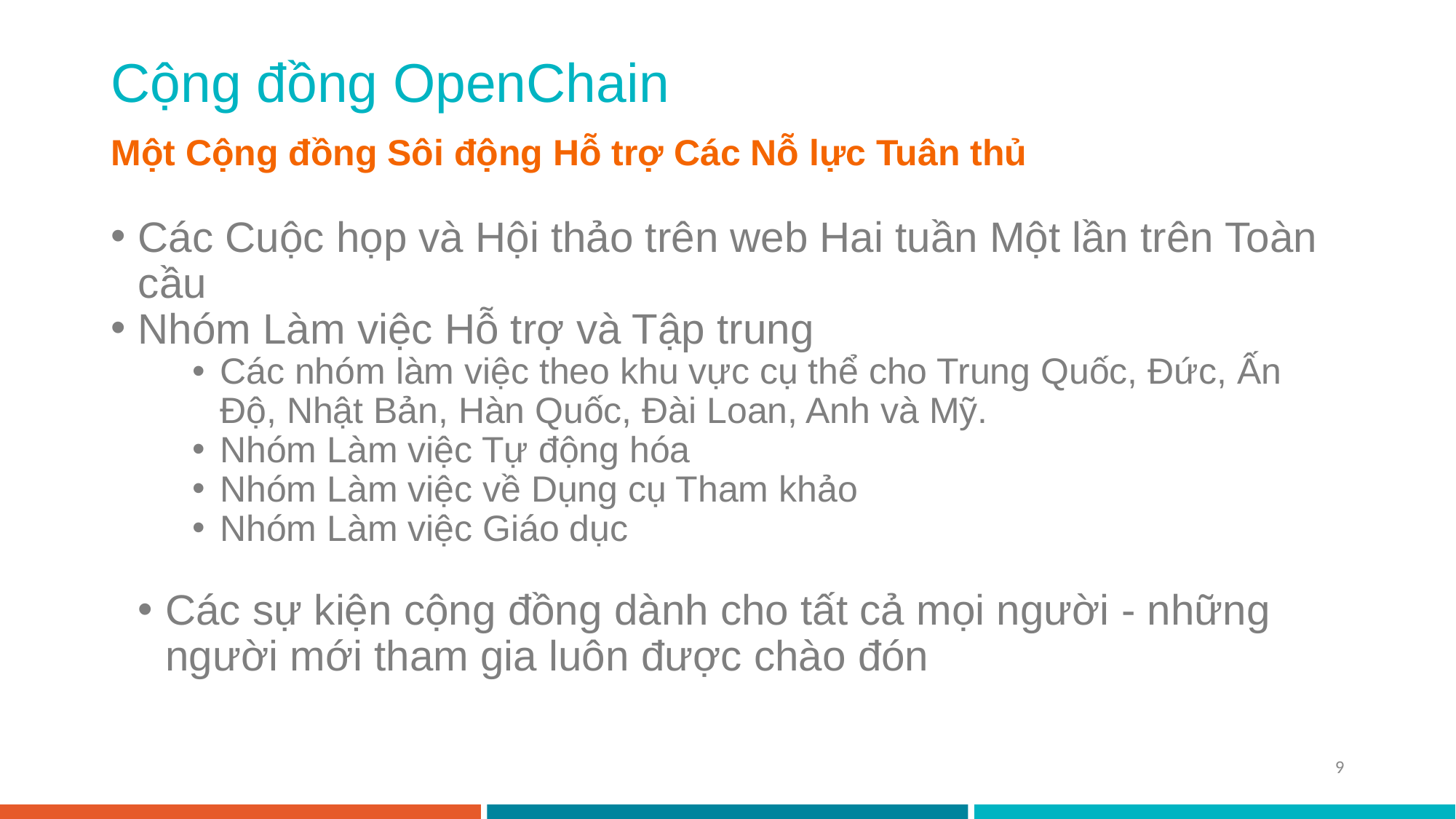

# Cộng đồng OpenChain
Một Cộng đồng Sôi động Hỗ trợ Các Nỗ lực Tuân thủ
Các Cuộc họp và Hội thảo trên web Hai tuần Một lần trên Toàn cầu
Nhóm Làm việc Hỗ trợ và Tập trung
Các nhóm làm việc theo khu vực cụ thể cho Trung Quốc, Đức, Ấn Độ, Nhật Bản, Hàn Quốc, Đài Loan, Anh và Mỹ.
Nhóm Làm việc Tự động hóa
Nhóm Làm việc về Dụng cụ Tham khảo
Nhóm Làm việc Giáo dục

Các sự kiện cộng đồng dành cho tất cả mọi người - những người mới tham gia luôn được chào đón

9